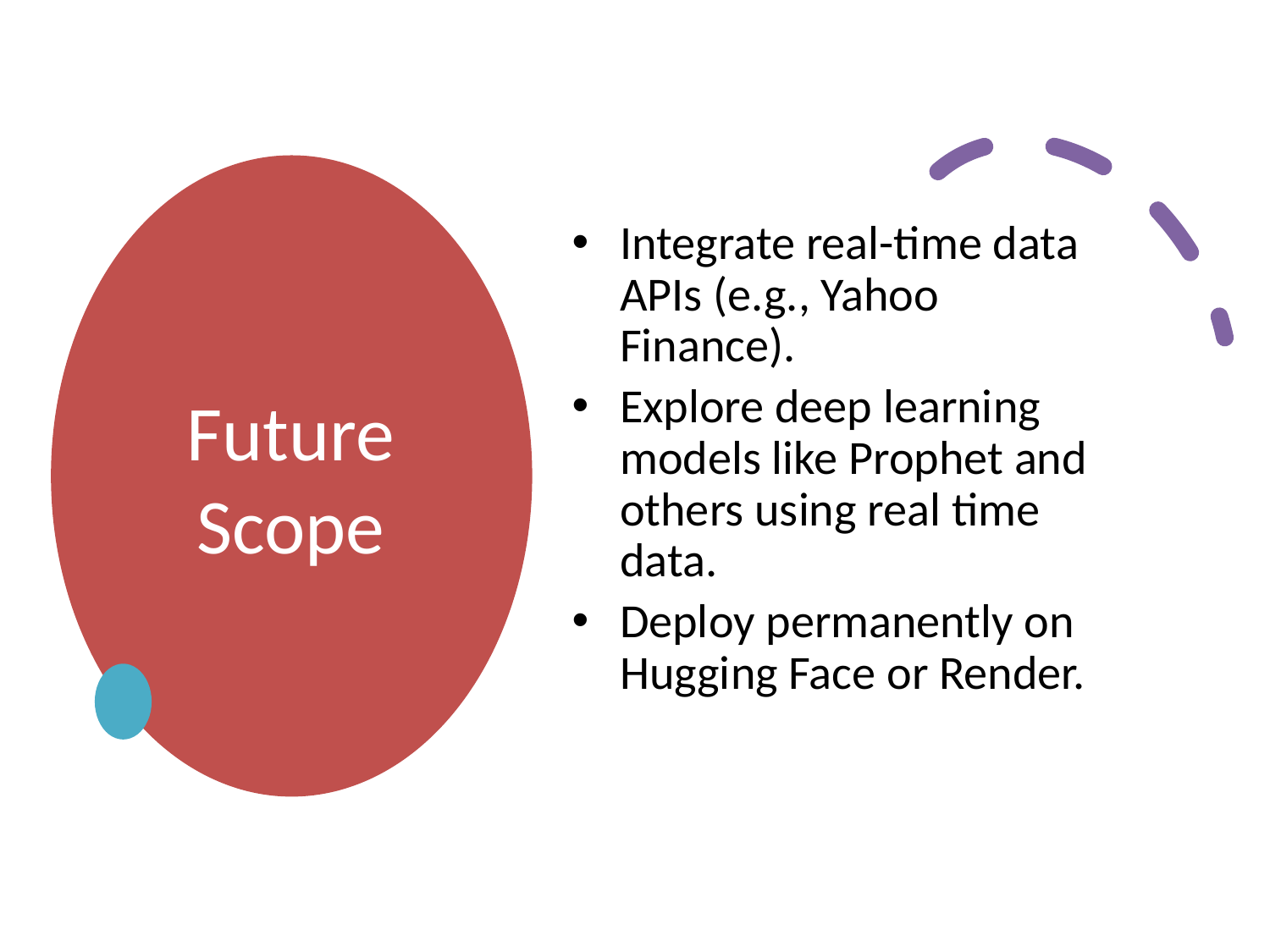

# Future Scope
Integrate real-time data APIs (e.g., Yahoo Finance).
Explore deep learning models like Prophet and others using real time data.
Deploy permanently on Hugging Face or Render.